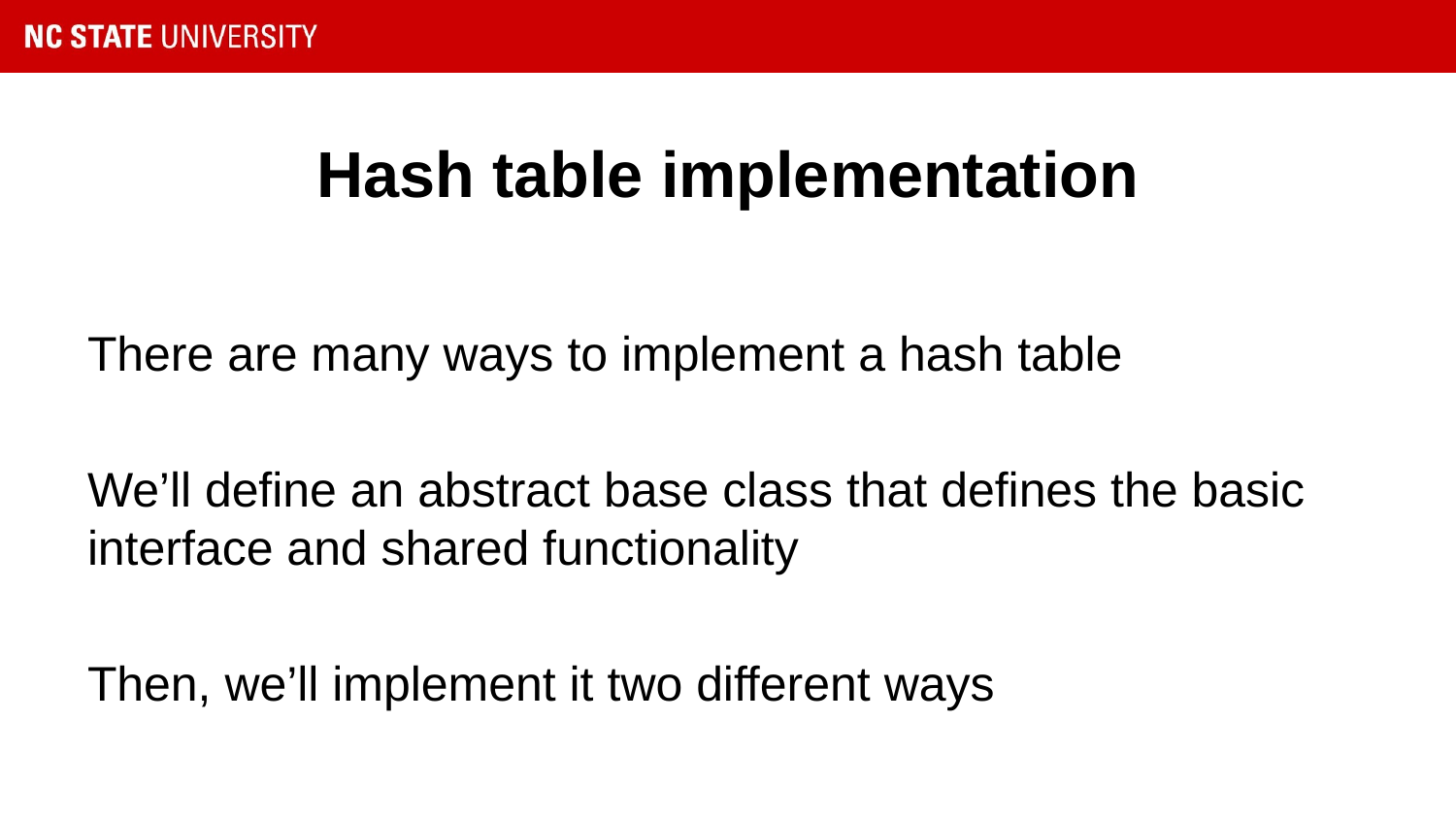

# Hash table implementation
There are many ways to implement a hash table

We’ll define an abstract base class that defines the basic interface and shared functionality

Then, we’ll implement it two different ways